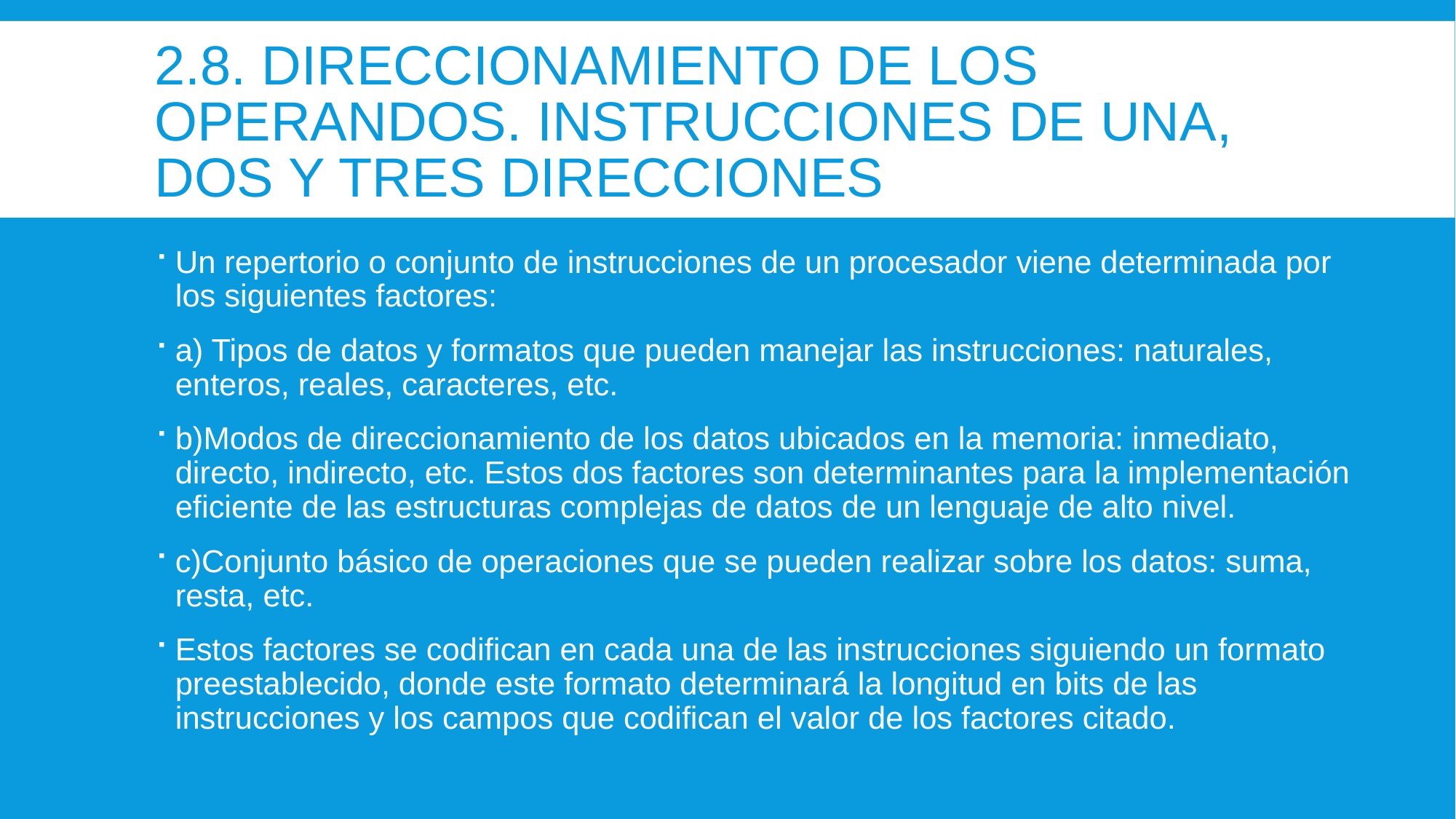

# 2.8. Direccionamiento de los operandos. Instrucciones de una, dos y tres direcciones
Un repertorio o conjunto de instrucciones de un procesador viene determinada por los siguientes factores:
a) Tipos de datos y formatos que pueden manejar las instrucciones: naturales, enteros, reales, caracteres, etc.
b)Modos de direccionamiento de los datos ubicados en la memoria: inmediato, directo, indirecto, etc. Estos dos factores son determinantes para la implementación eficiente de las estructuras complejas de datos de un lenguaje de alto nivel.
c)Conjunto básico de operaciones que se pueden realizar sobre los datos: suma, resta, etc.
Estos factores se codifican en cada una de las instrucciones siguiendo un formato preestablecido, donde este formato determinará la longitud en bits de las instrucciones y los campos que codifican el valor de los factores citado.